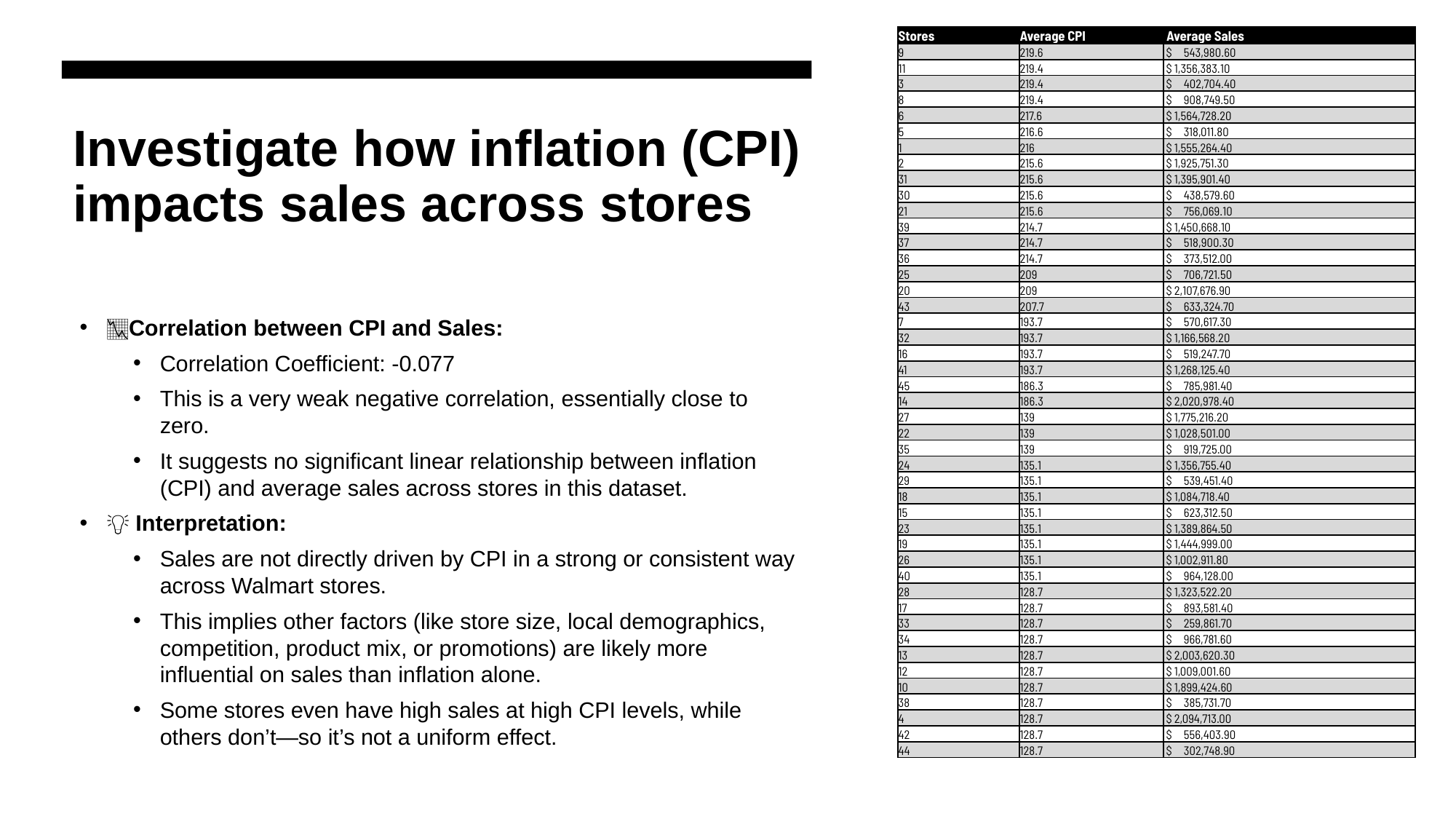

| Stores | Average CPI | Average Sales |
| --- | --- | --- |
| 9 | 219.6 | $ 543,980.60 |
| 11 | 219.4 | $ 1,356,383.10 |
| 3 | 219.4 | $ 402,704.40 |
| 8 | 219.4 | $ 908,749.50 |
| 6 | 217.6 | $ 1,564,728.20 |
| 5 | 216.6 | $ 318,011.80 |
| 1 | 216 | $ 1,555,264.40 |
| 2 | 215.6 | $ 1,925,751.30 |
| 31 | 215.6 | $ 1,395,901.40 |
| 30 | 215.6 | $ 438,579.60 |
| 21 | 215.6 | $ 756,069.10 |
| 39 | 214.7 | $ 1,450,668.10 |
| 37 | 214.7 | $ 518,900.30 |
| 36 | 214.7 | $ 373,512.00 |
| 25 | 209 | $ 706,721.50 |
| 20 | 209 | $ 2,107,676.90 |
| 43 | 207.7 | $ 633,324.70 |
| 7 | 193.7 | $ 570,617.30 |
| 32 | 193.7 | $ 1,166,568.20 |
| 16 | 193.7 | $ 519,247.70 |
| 41 | 193.7 | $ 1,268,125.40 |
| 45 | 186.3 | $ 785,981.40 |
| 14 | 186.3 | $ 2,020,978.40 |
| 27 | 139 | $ 1,775,216.20 |
| 22 | 139 | $ 1,028,501.00 |
| 35 | 139 | $ 919,725.00 |
| 24 | 135.1 | $ 1,356,755.40 |
| 29 | 135.1 | $ 539,451.40 |
| 18 | 135.1 | $ 1,084,718.40 |
| 15 | 135.1 | $ 623,312.50 |
| 23 | 135.1 | $ 1,389,864.50 |
| 19 | 135.1 | $ 1,444,999.00 |
| 26 | 135.1 | $ 1,002,911.80 |
| 40 | 135.1 | $ 964,128.00 |
| 28 | 128.7 | $ 1,323,522.20 |
| 17 | 128.7 | $ 893,581.40 |
| 33 | 128.7 | $ 259,861.70 |
| 34 | 128.7 | $ 966,781.60 |
| 13 | 128.7 | $ 2,003,620.30 |
| 12 | 128.7 | $ 1,009,001.60 |
| 10 | 128.7 | $ 1,899,424.60 |
| 38 | 128.7 | $ 385,731.70 |
| 4 | 128.7 | $ 2,094,713.00 |
| 42 | 128.7 | $ 556,403.90 |
| 44 | 128.7 | $ 302,748.90 |

# Investigate how inflation (CPI) impacts sales across stores
📉Correlation between CPI and Sales:
Correlation Coefficient: -0.077
This is a very weak negative correlation, essentially close to zero.
It suggests no significant linear relationship between inflation (CPI) and average sales across stores in this dataset.
💡 Interpretation:
Sales are not directly driven by CPI in a strong or consistent way across Walmart stores.
This implies other factors (like store size, local demographics, competition, product mix, or promotions) are likely more influential on sales than inflation alone.
Some stores even have high sales at high CPI levels, while others don’t—so it’s not a uniform effect.